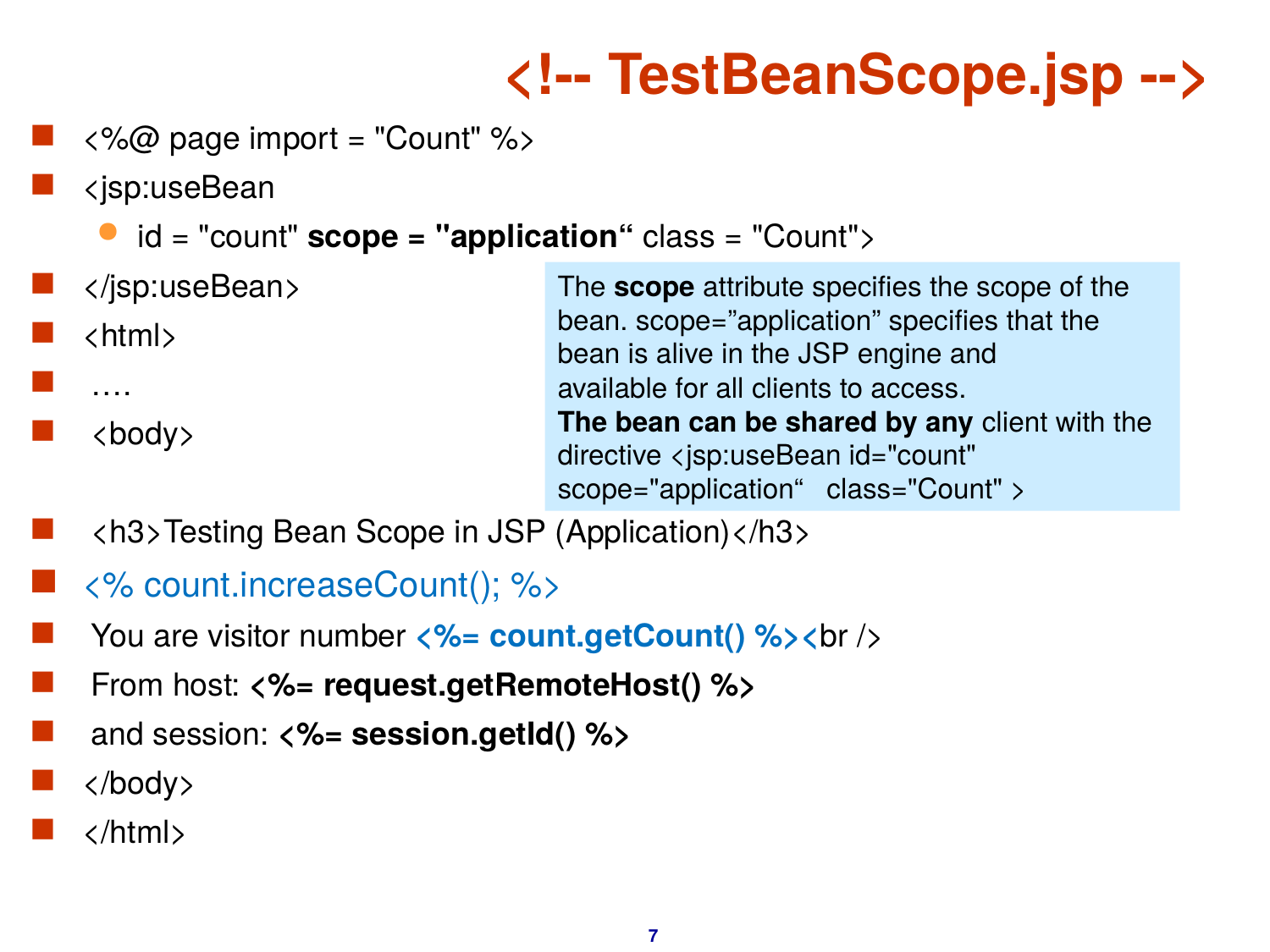

# <!-- TestBeanScope.jsp -->
<%@ page import = "Count" %>
<jsp:useBean
id = "count" scope = "application“ class = "Count">
</jsp:useBean>
<html>
 ….
 <body>

 <h3>Testing Bean Scope in JSP (Application)</h3>
<% count.increaseCount(); %>
 You are visitor number <%= count.getCount() %><br />
 From host: <%= request.getRemoteHost() %>
 and session: <%= session.getId() %>
</body>
</html>
The scope attribute specifies the scope of the bean. scope=”application” specifies that the bean is alive in the JSP engine and
available for all clients to access.
The bean can be shared by any client with the directive <jsp:useBean id="count"  scope="application“   class="Count" >